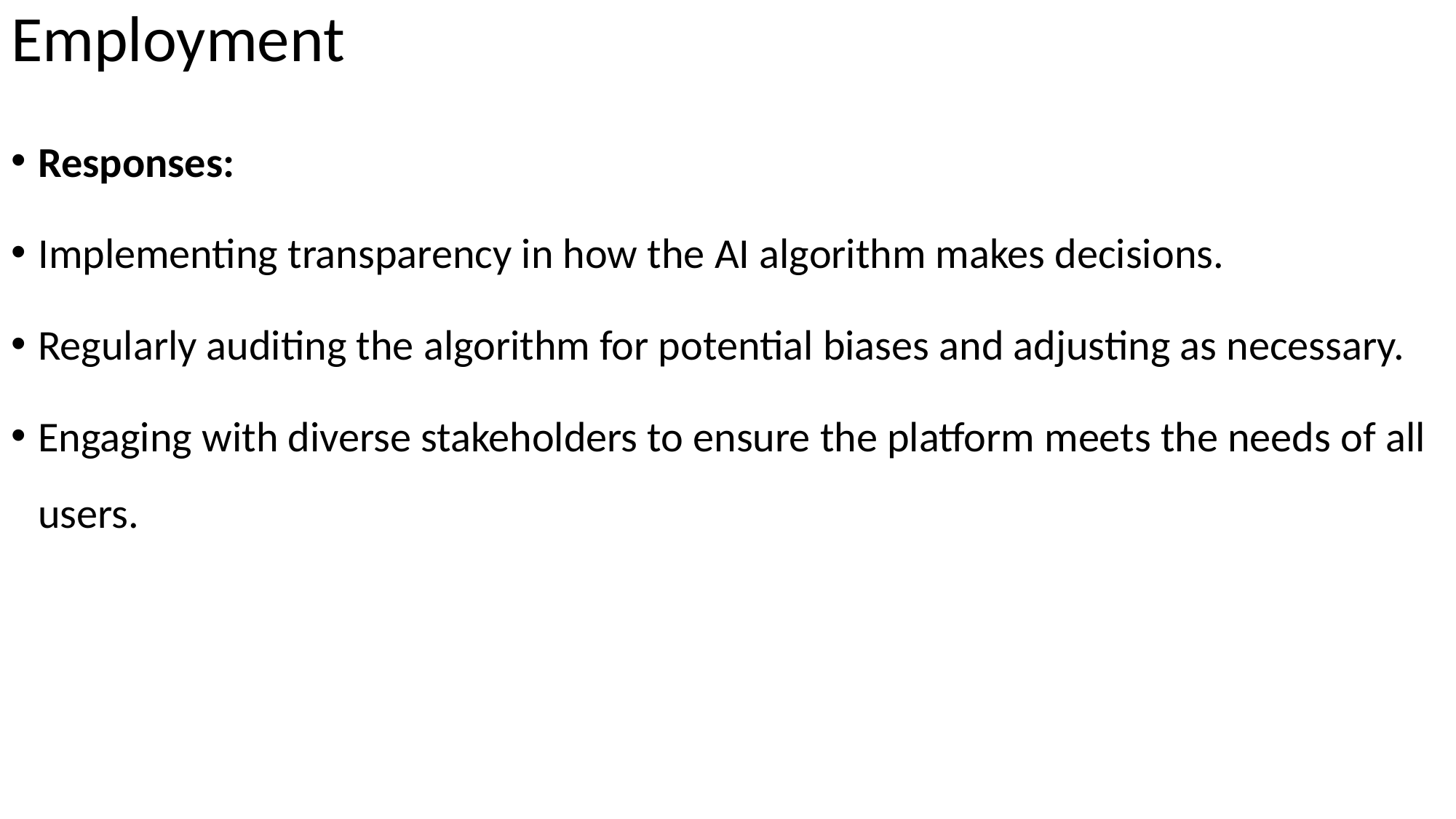

# Employment
Responses:
Implementing transparency in how the AI algorithm makes decisions.
Regularly auditing the algorithm for potential biases and adjusting as necessary.
Engaging with diverse stakeholders to ensure the platform meets the needs of all users.